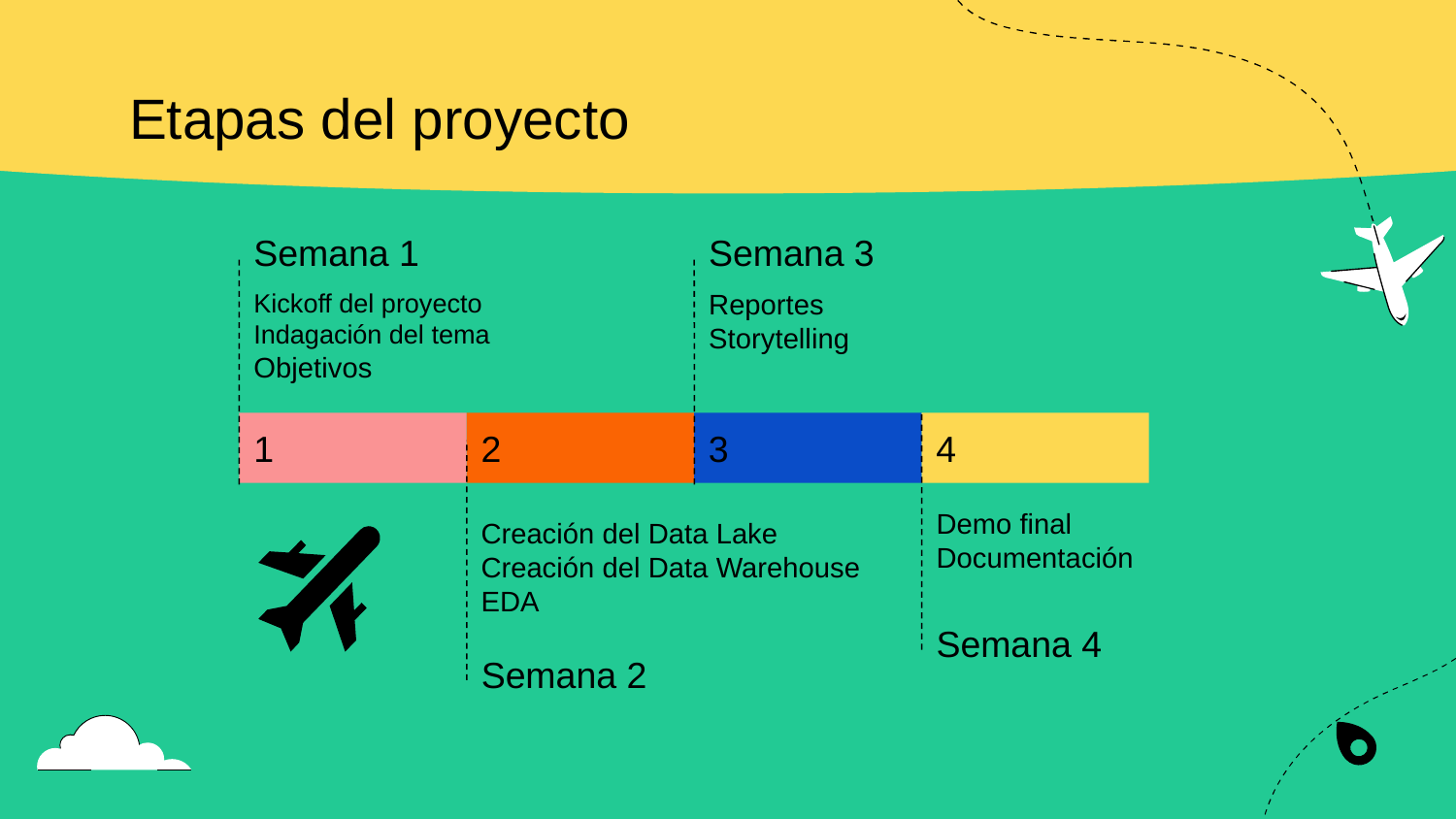

# Etapas del proyecto
Semana 1
Semana 3
Kickoff del proyecto
Indagación del tema
Objetivos
Reportes
Storytelling
1
2
3
4
Automatización
Creación del Data Lake
Creación del Data Warehouse
EDA
Demo final
Documentación

Semana 4
Semana 2